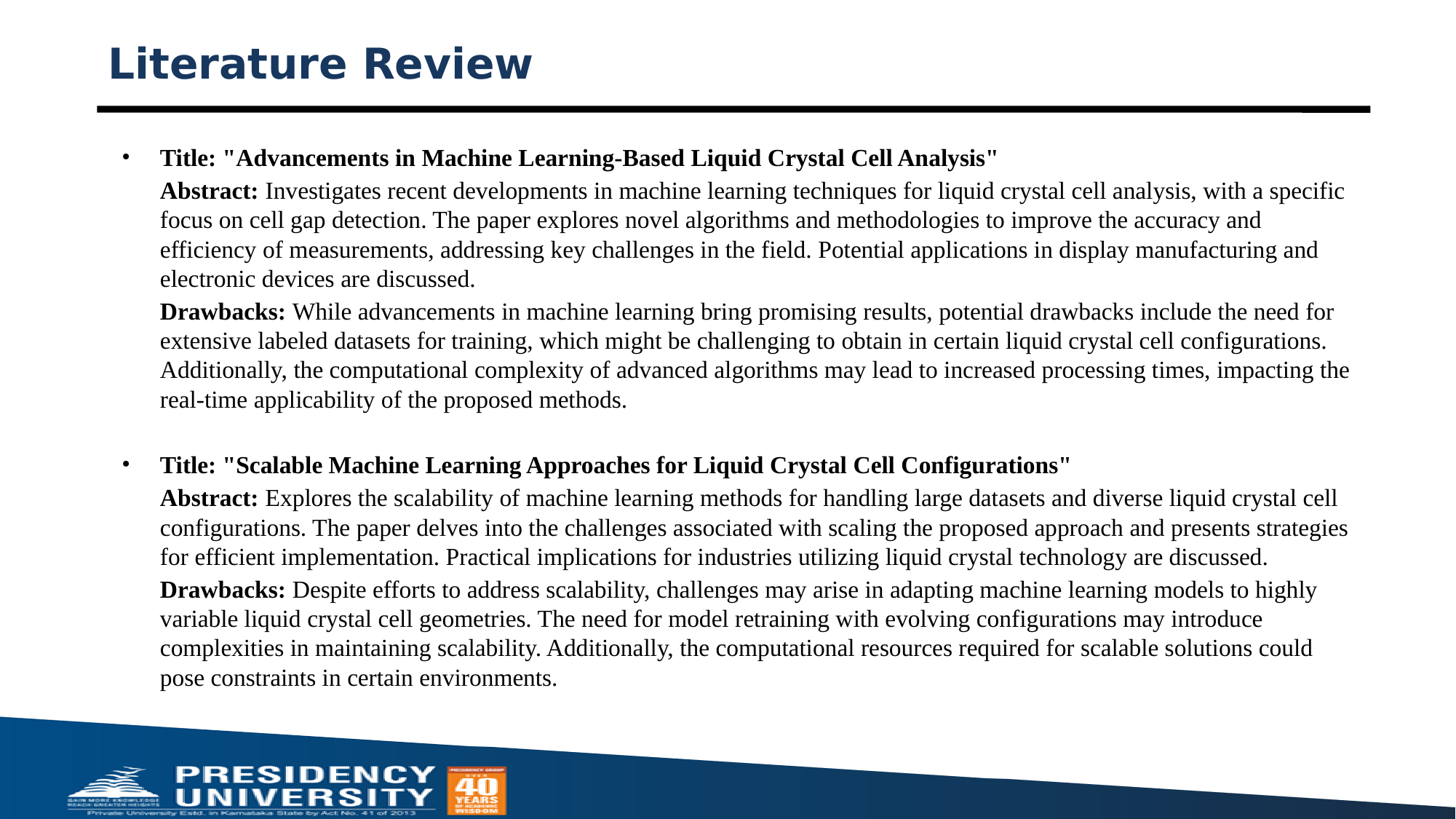

# Literature Review
Title: "Advancements in Machine Learning-Based Liquid Crystal Cell Analysis"
Abstract: Investigates recent developments in machine learning techniques for liquid crystal cell analysis, with a specific focus on cell gap detection. The paper explores novel algorithms and methodologies to improve the accuracy and efficiency of measurements, addressing key challenges in the field. Potential applications in display manufacturing and electronic devices are discussed.
Drawbacks: While advancements in machine learning bring promising results, potential drawbacks include the need for extensive labeled datasets for training, which might be challenging to obtain in certain liquid crystal cell configurations. Additionally, the computational complexity of advanced algorithms may lead to increased processing times, impacting the real-time applicability of the proposed methods.

Title: "Scalable Machine Learning Approaches for Liquid Crystal Cell Configurations"
Abstract: Explores the scalability of machine learning methods for handling large datasets and diverse liquid crystal cell configurations. The paper delves into the challenges associated with scaling the proposed approach and presents strategies for efficient implementation. Practical implications for industries utilizing liquid crystal technology are discussed.
Drawbacks: Despite efforts to address scalability, challenges may arise in adapting machine learning models to highly variable liquid crystal cell geometries. The need for model retraining with evolving configurations may introduce complexities in maintaining scalability. Additionally, the computational resources required for scalable solutions could pose constraints in certain environments.